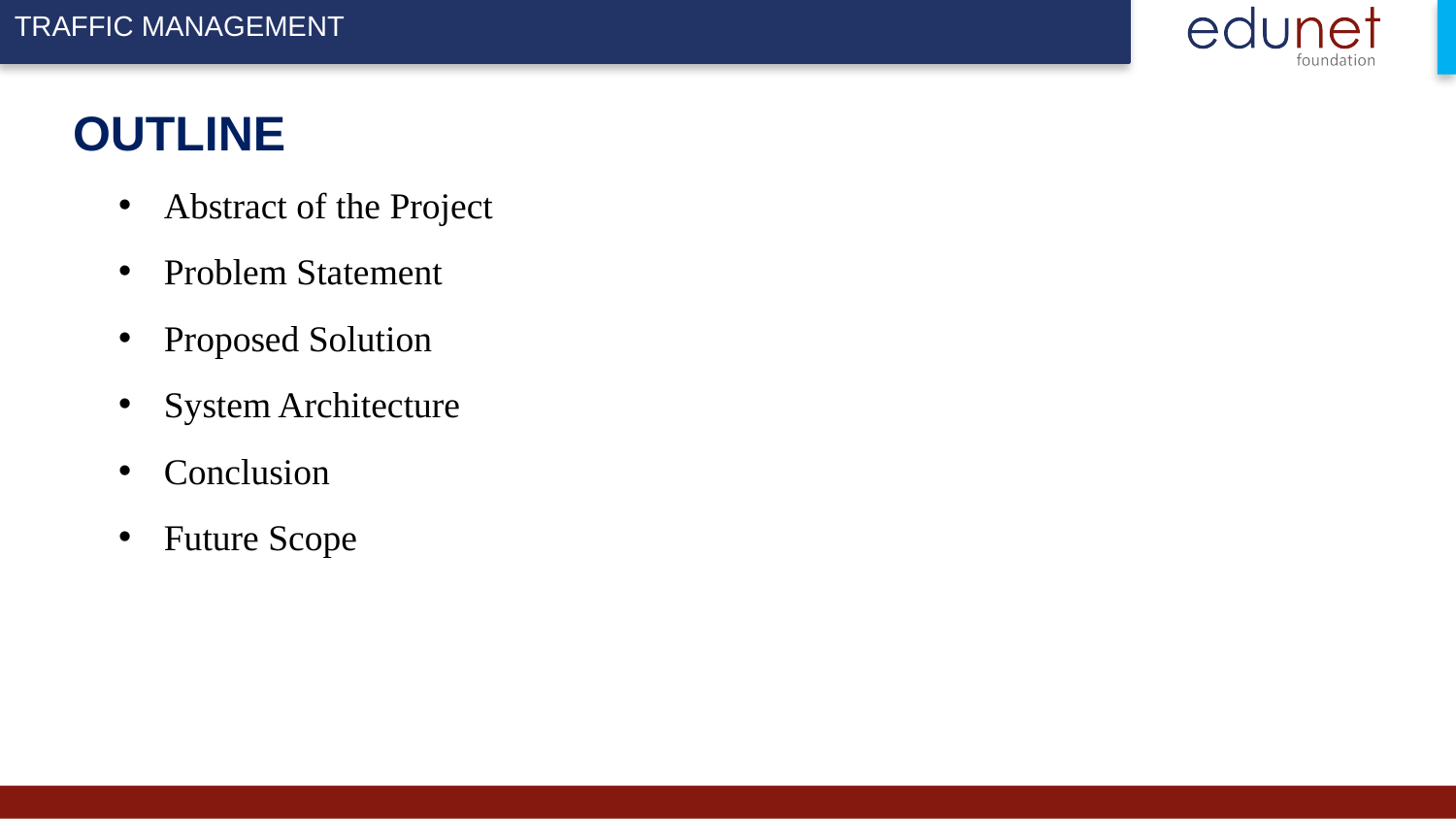

OUTLINE
Abstract of the Project
Problem Statement
Proposed Solution
System Architecture
Conclusion
Future Scope